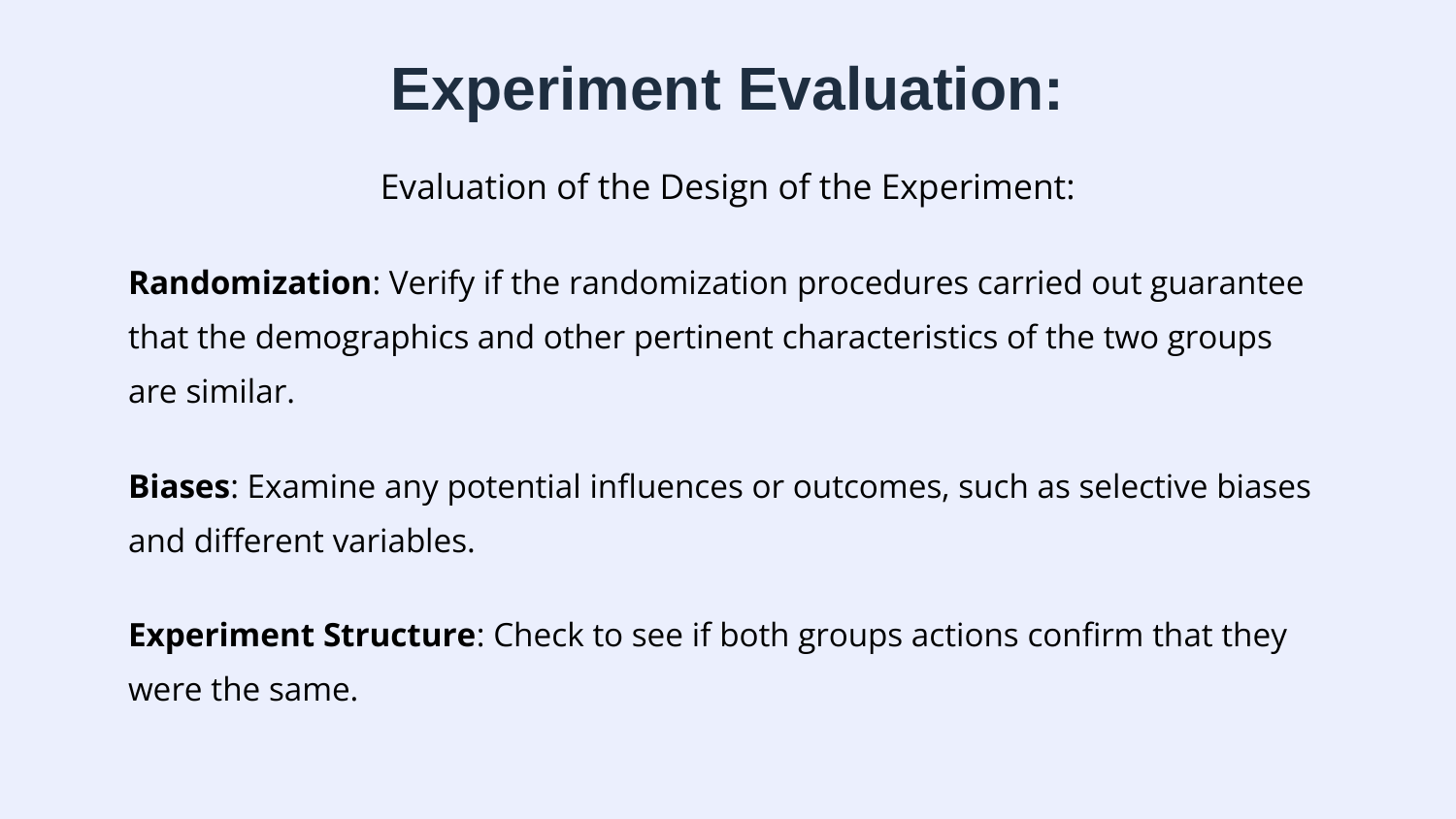

# Experiment Evaluation:
Evaluation of the Design of the Experiment:
Randomization: Verify if the randomization procedures carried out guarantee that the demographics and other pertinent characteristics of the two groups are similar.
Biases: Examine any potential influences or outcomes, such as selective biases and different variables.
Experiment Structure: Check to see if both groups actions confirm that they were the same.